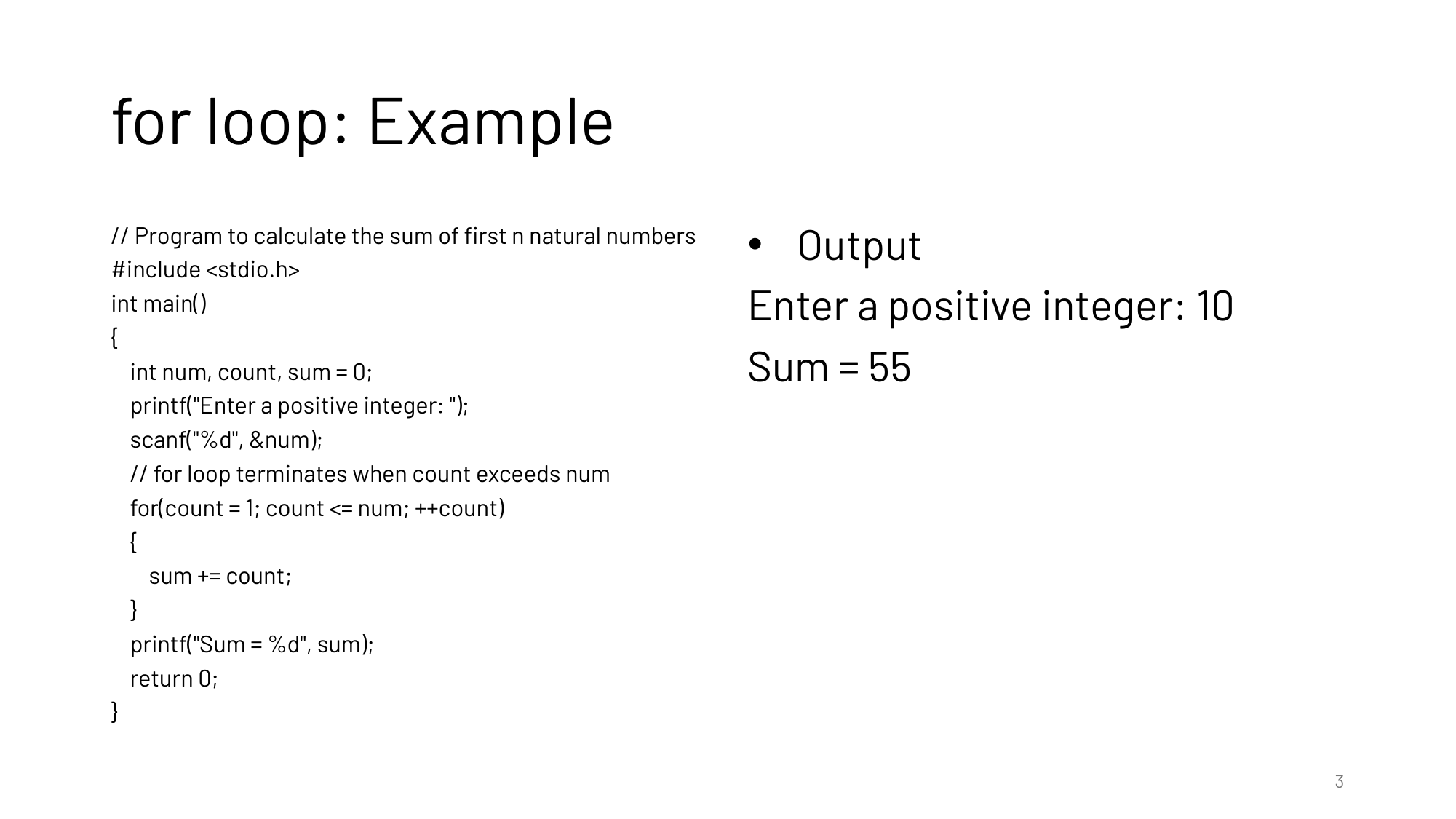

# for loop: Example
// Program to calculate the sum of first n natural numbers
#include <stdio.h>
int main()
{
    int num, count, sum = 0;
    printf("Enter a positive integer: ");
    scanf("%d", &num);
    // for loop terminates when count exceeds num
    for(count = 1; count <= num; ++count)
    {
        sum += count;
    }
    printf("Sum = %d", sum);
    return 0;
}
Output
Enter a positive integer: 10
Sum = 55
3